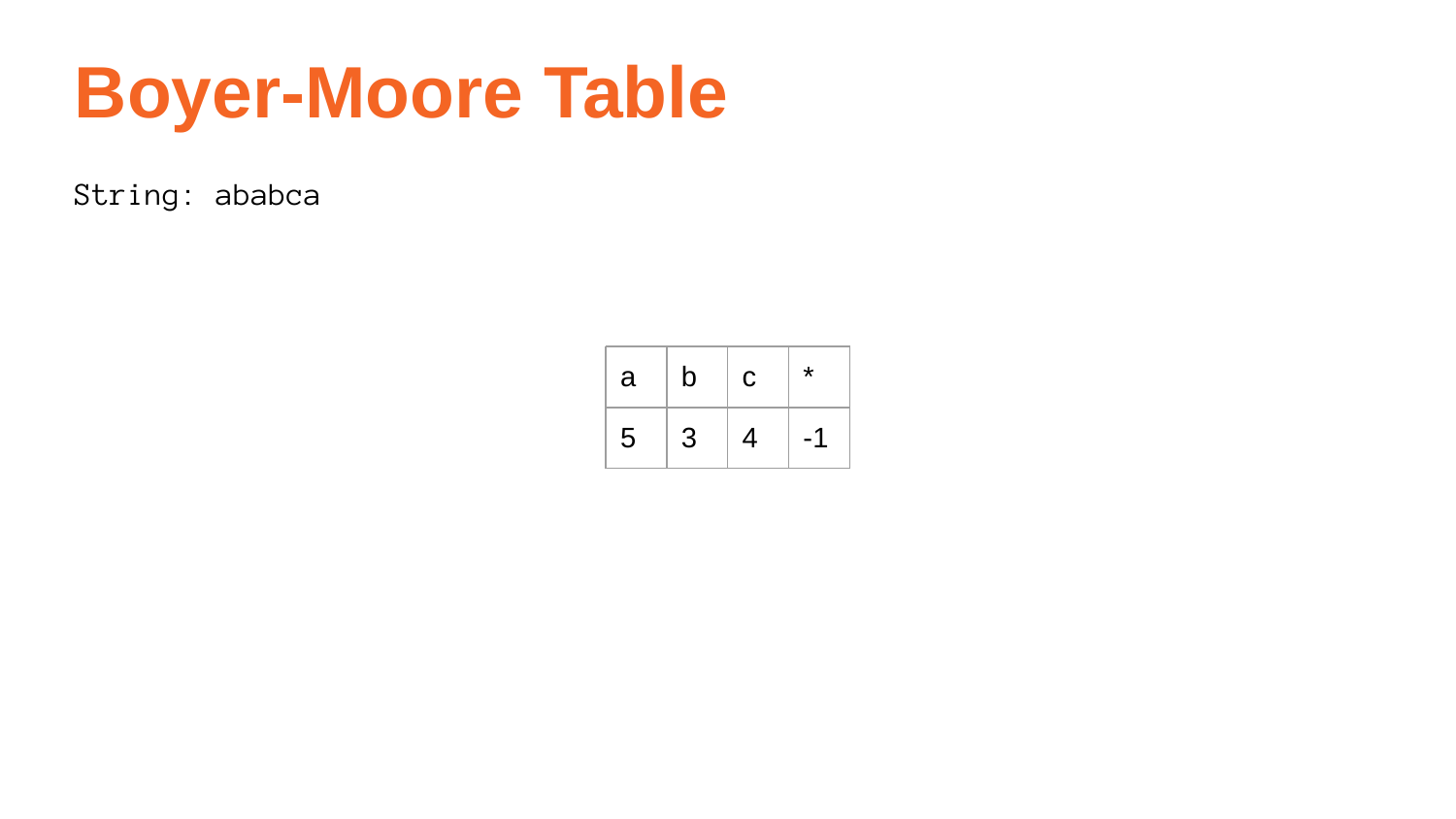

Boyer-Moore Table
String: ababca

| a | b | c | \* |
| --- | --- | --- | --- |
| 5 | 3 | 4 | -1 |